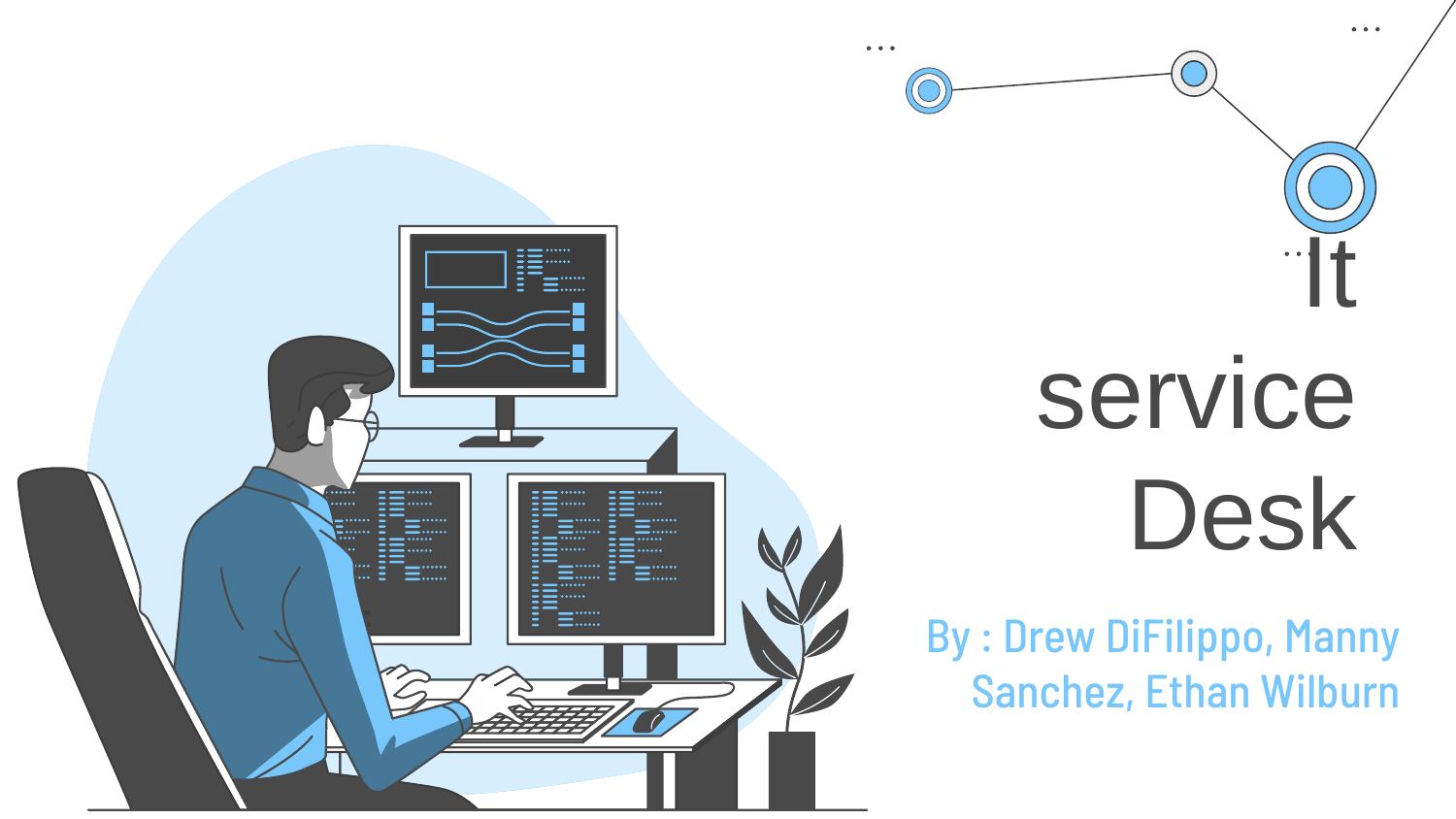

# It service Desk
By : Drew DiFilippo, Manny Sanchez, Ethan Wilburn